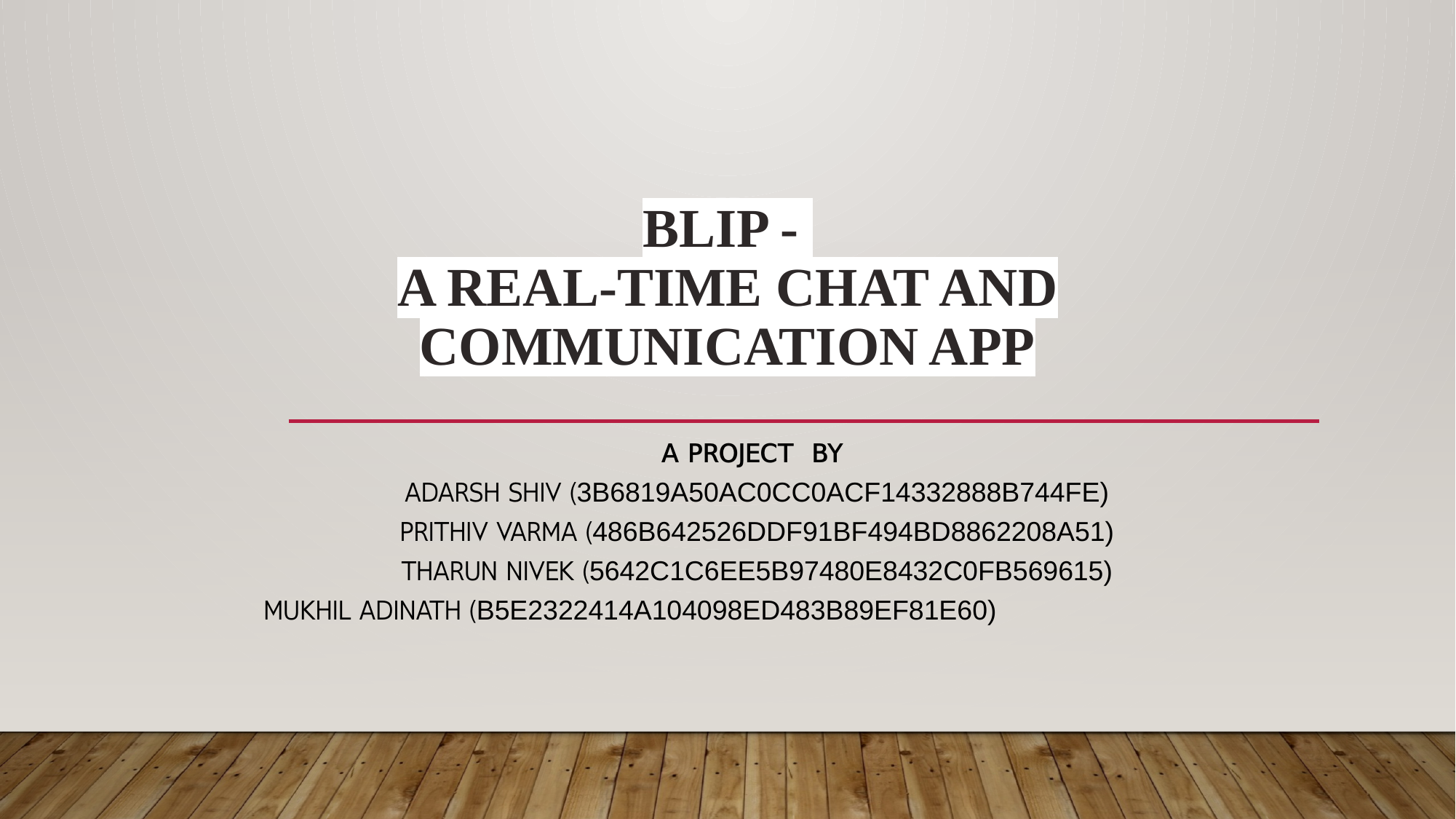

# BLIP -
A Real-Time Chat And Communication App

A project  by
Adarsh Shiv (3B6819A50AC0CC0ACF14332888B744FE)
Prithiv Varma (486B642526DDF91BF494BD8862208A51)
Tharun Nivek (5642C1C6EE5B97480E8432C0FB569615)
Mukhil Adinath (B5E2322414A104098ED483B89EF81E60)